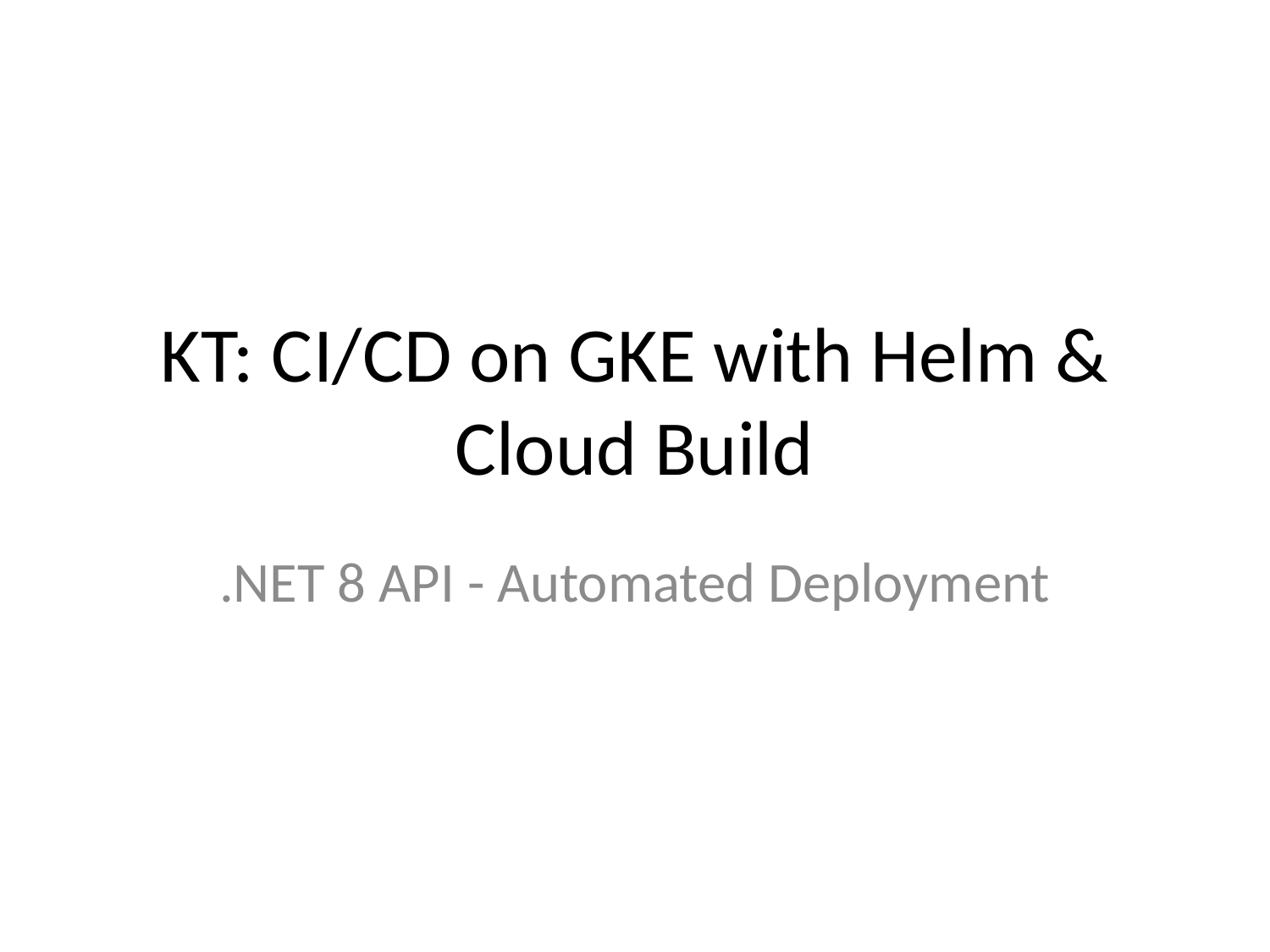

# KT: CI/CD on GKE with Helm & Cloud Build
.NET 8 API - Automated Deployment